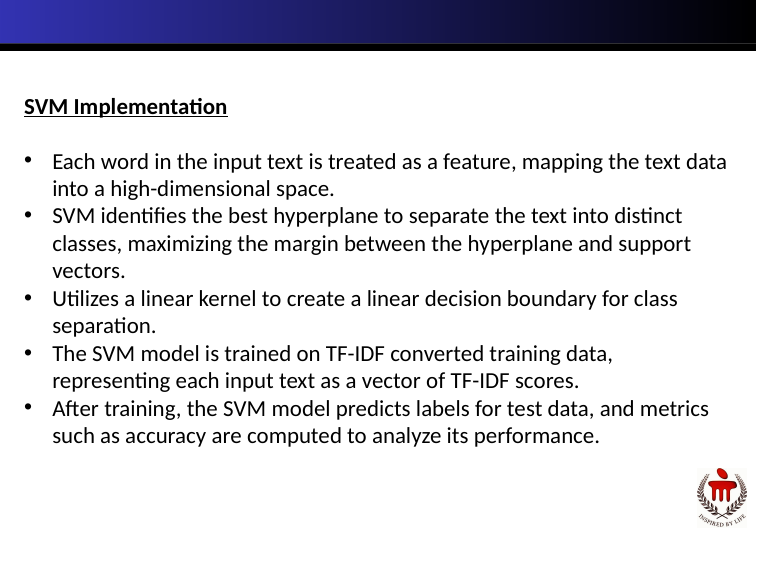

SVM Implementation

Each word in the input text is treated as a feature, mapping the text data into a high-dimensional space.
SVM identifies the best hyperplane to separate the text into distinct classes, maximizing the margin between the hyperplane and support vectors.
Utilizes a linear kernel to create a linear decision boundary for class separation.
The SVM model is trained on TF-IDF converted training data, representing each input text as a vector of TF-IDF scores.
After training, the SVM model predicts labels for test data, and metrics such as accuracy are computed to analyze its performance.